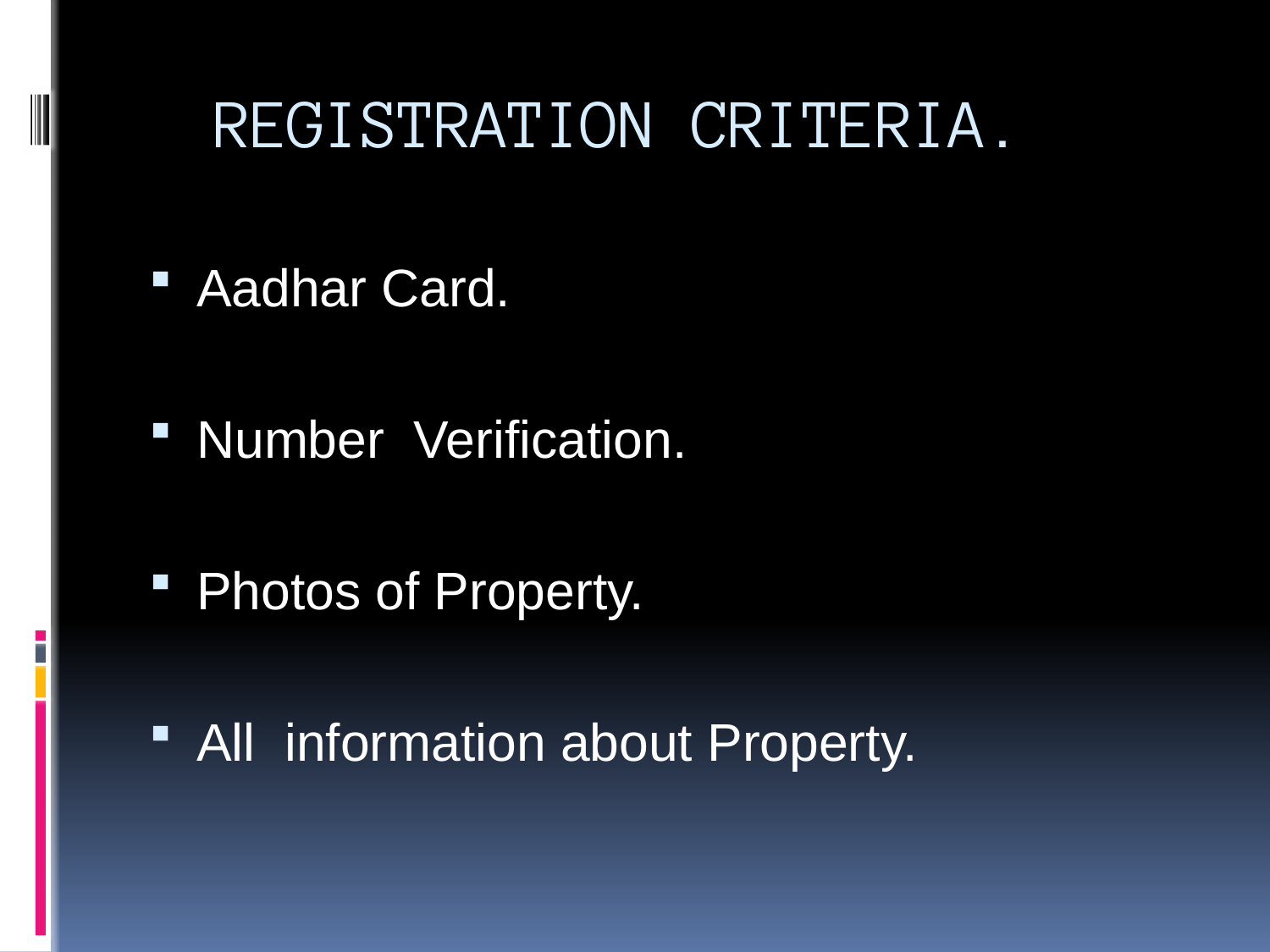

# REGISTRATION CRITERIA.
Aadhar Card.

Number  Verification.

Photos of Property.

All  information about Property.